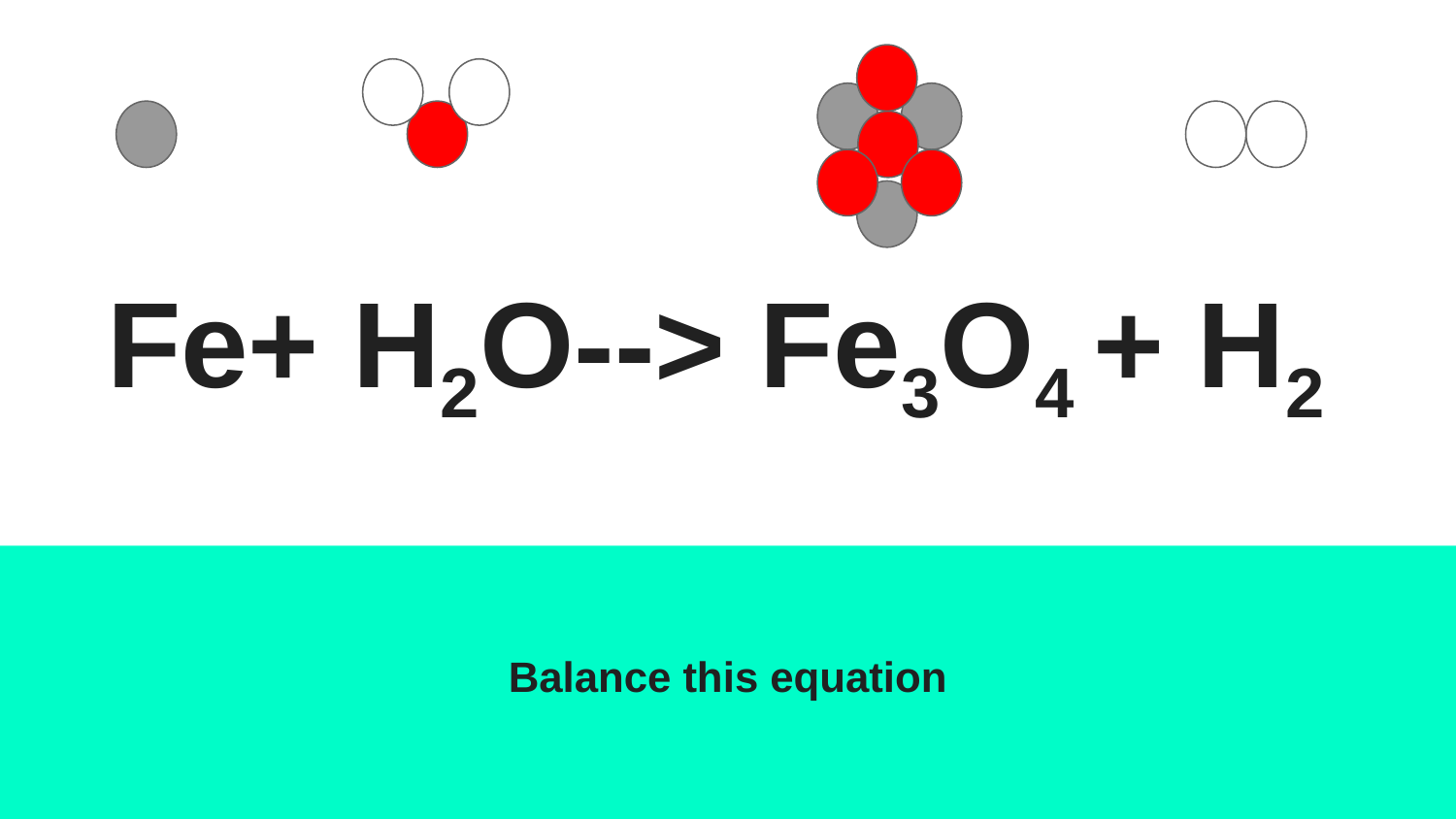

# Fe+ H2O--> Fe3O4 + H2

Balance this equation